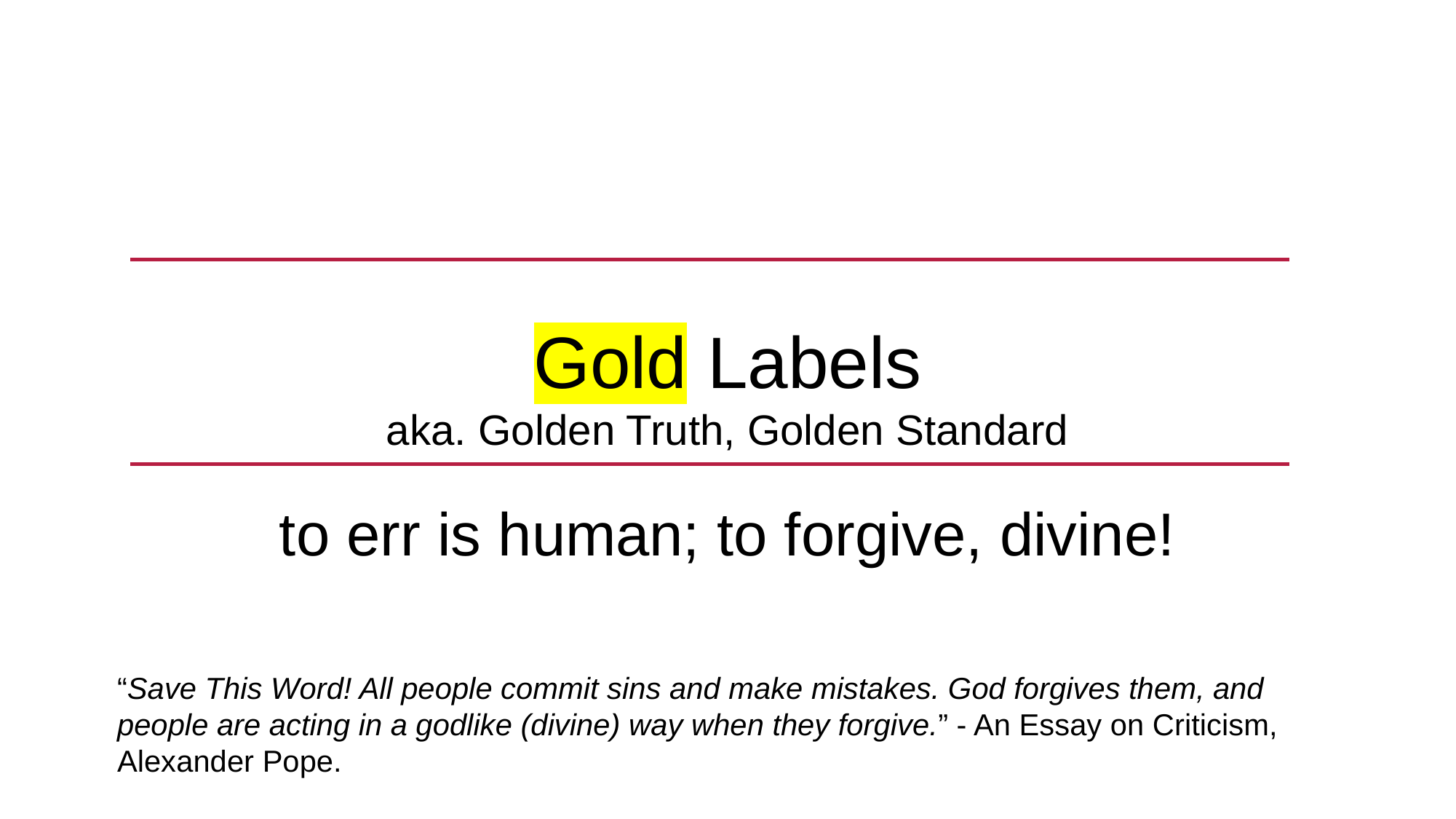

Gold Labels
aka. Golden Truth, Golden Standard
to err is human; to forgive, divine!
“Save This Word! All people commit sins and make mistakes. God forgives them, and people are acting in a godlike (divine) way when they forgive.” - An Essay on Criticism, Alexander Pope.